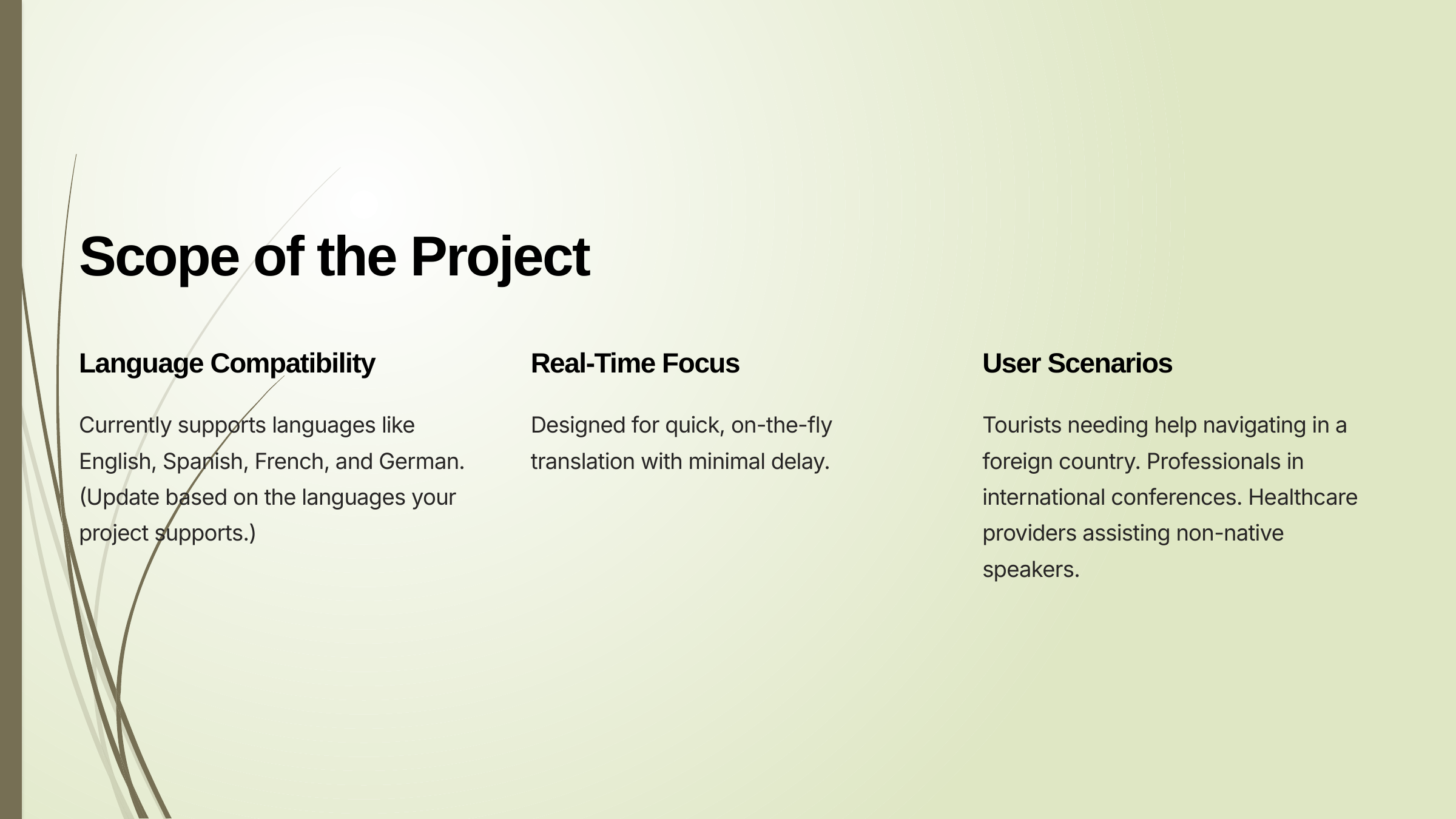

Scope of the Project
Language Compatibility
Real-Time Focus
User Scenarios
Currently supports languages like English, Spanish, French, and German. (Update based on the languages your project supports.)
Designed for quick, on-the-fly translation with minimal delay.
Tourists needing help navigating in a foreign country. Professionals in international conferences. Healthcare providers assisting non-native speakers.